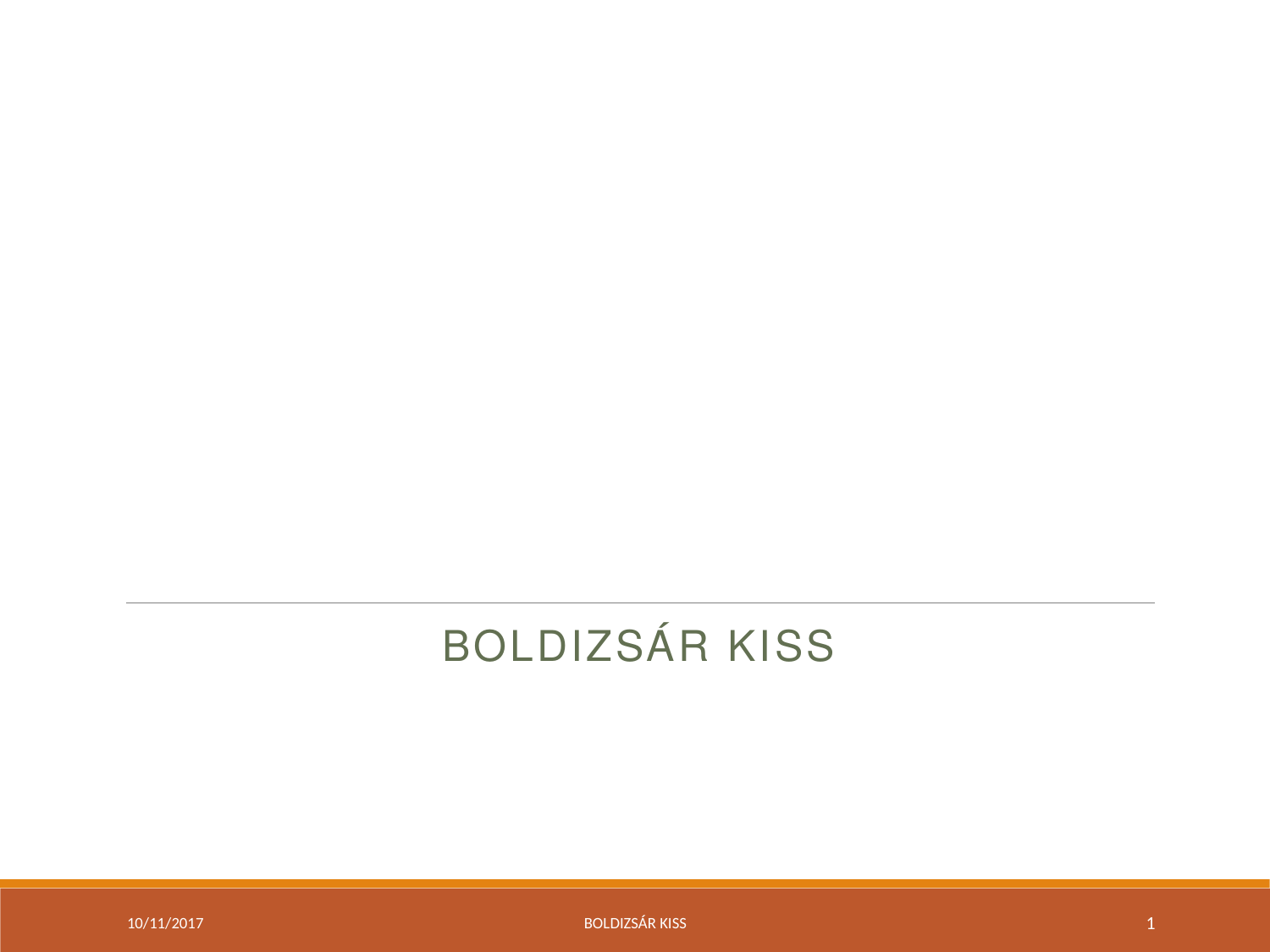

#
Boldizsár Kiss
10/11/2017
Boldizsár Kiss
1